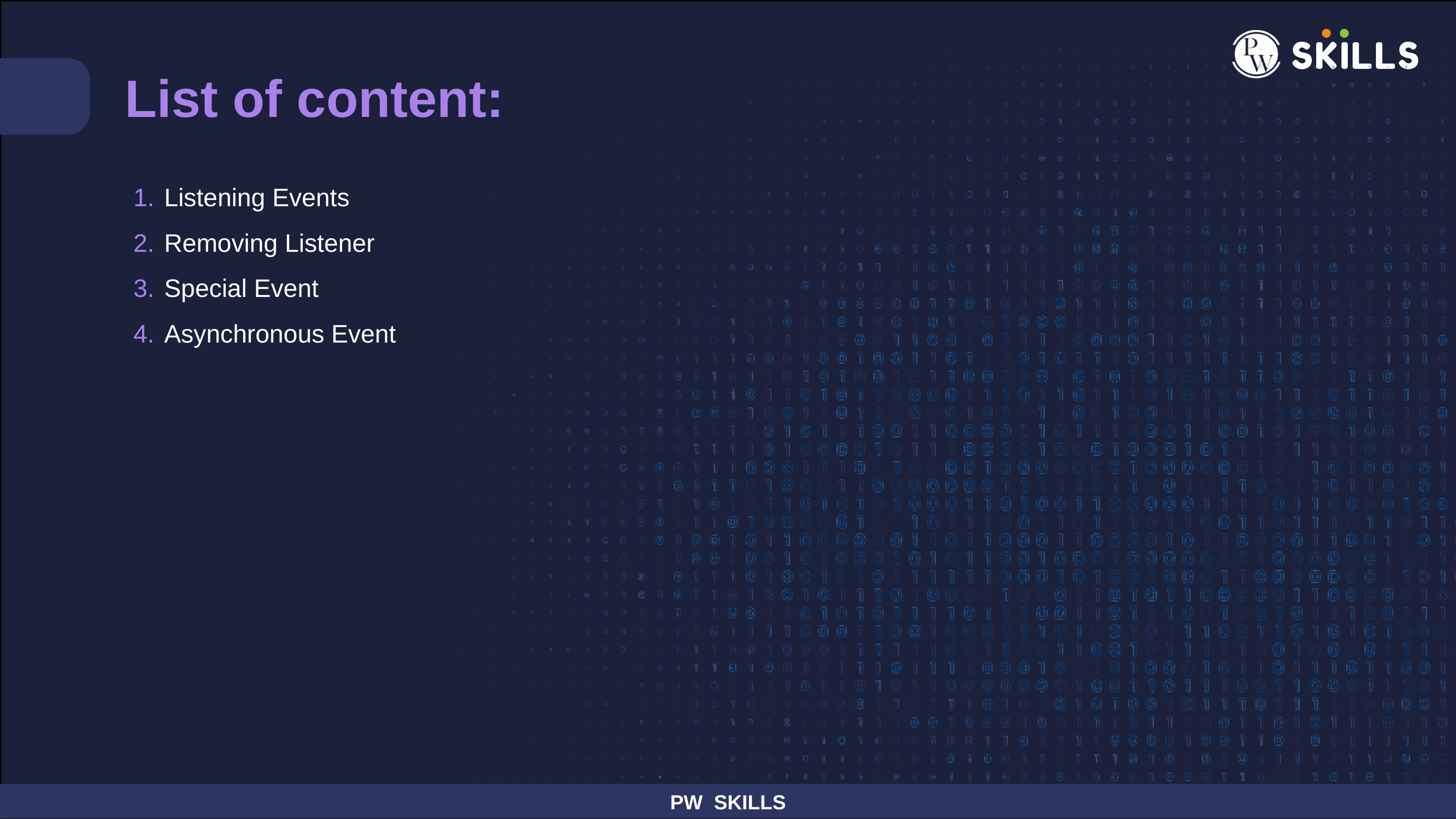

List of content:
Listening Events
Removing Listener
Special Event
Asynchronous Event